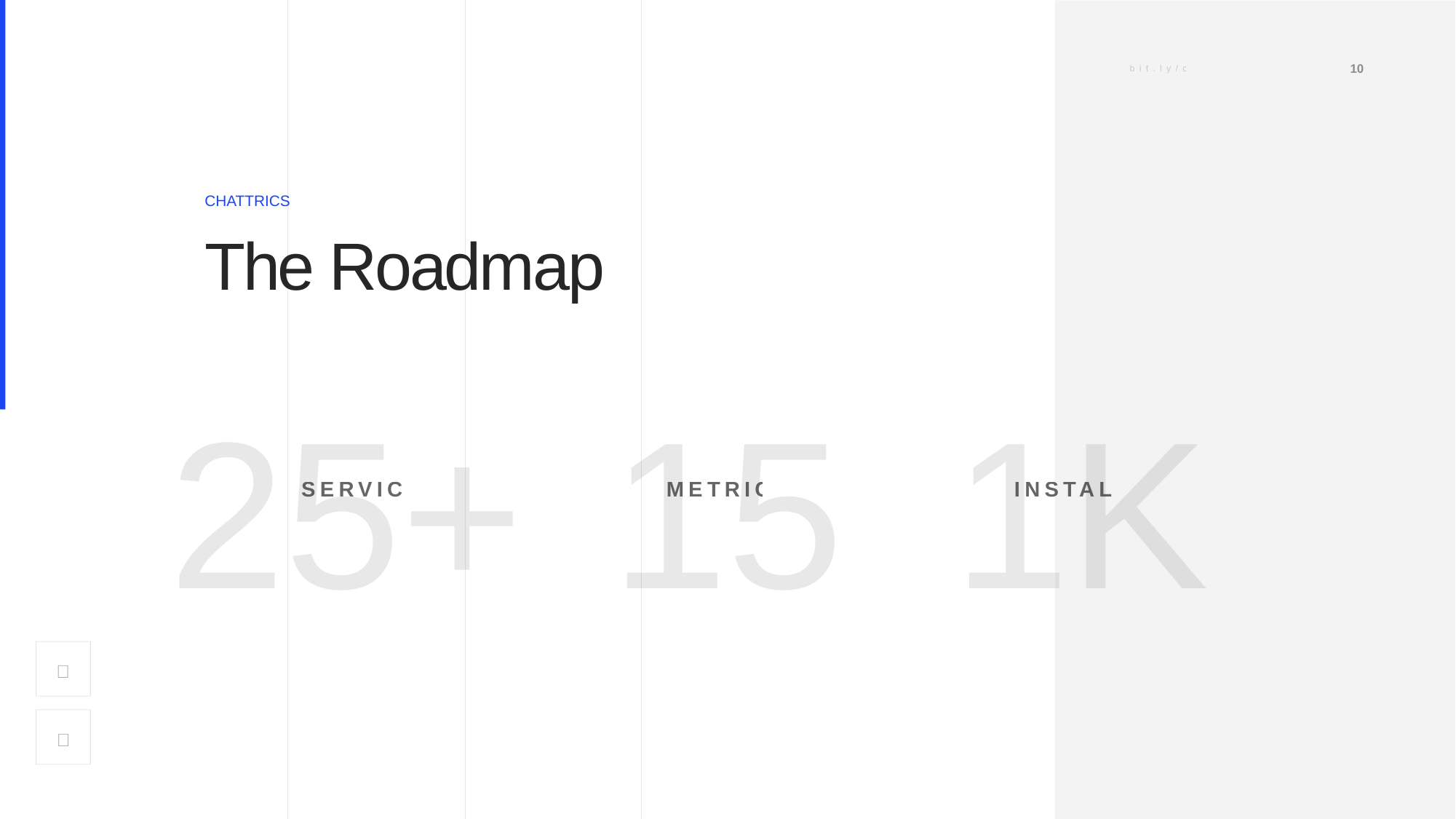

10
CHATTRICS
# The Roadmap
25+
15
1K
SERVICES
METRICS
INSTALLS